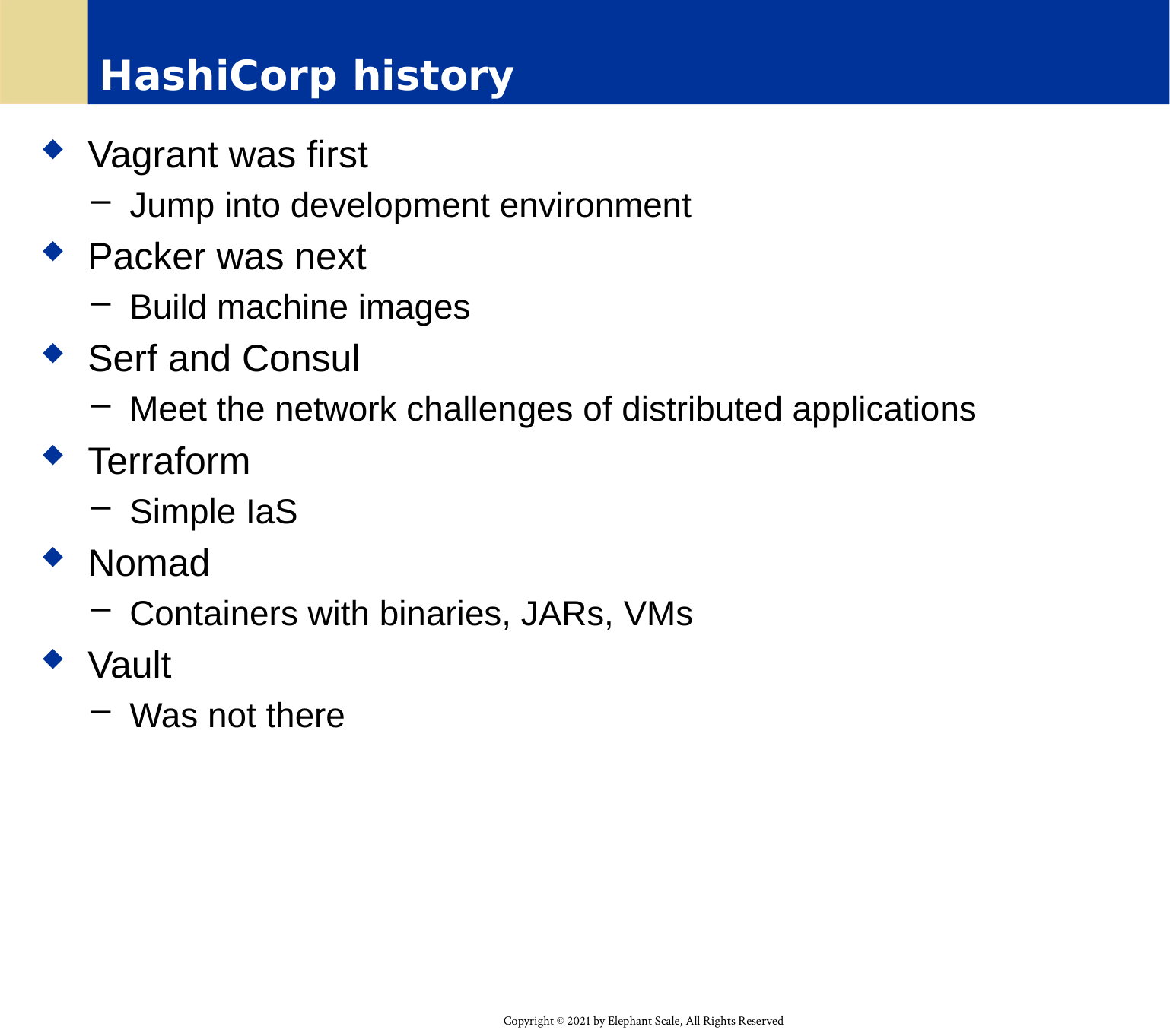

# HashiCorp history
 Vagrant was first
 Jump into development environment
 Packer was next
 Build machine images
 Serf and Consul
 Meet the network challenges of distributed applications
 Terraform
 Simple IaS
 Nomad
 Containers with binaries, JARs, VMs
 Vault
 Was not there
Copyright © 2021 by Elephant Scale, All Rights Reserved